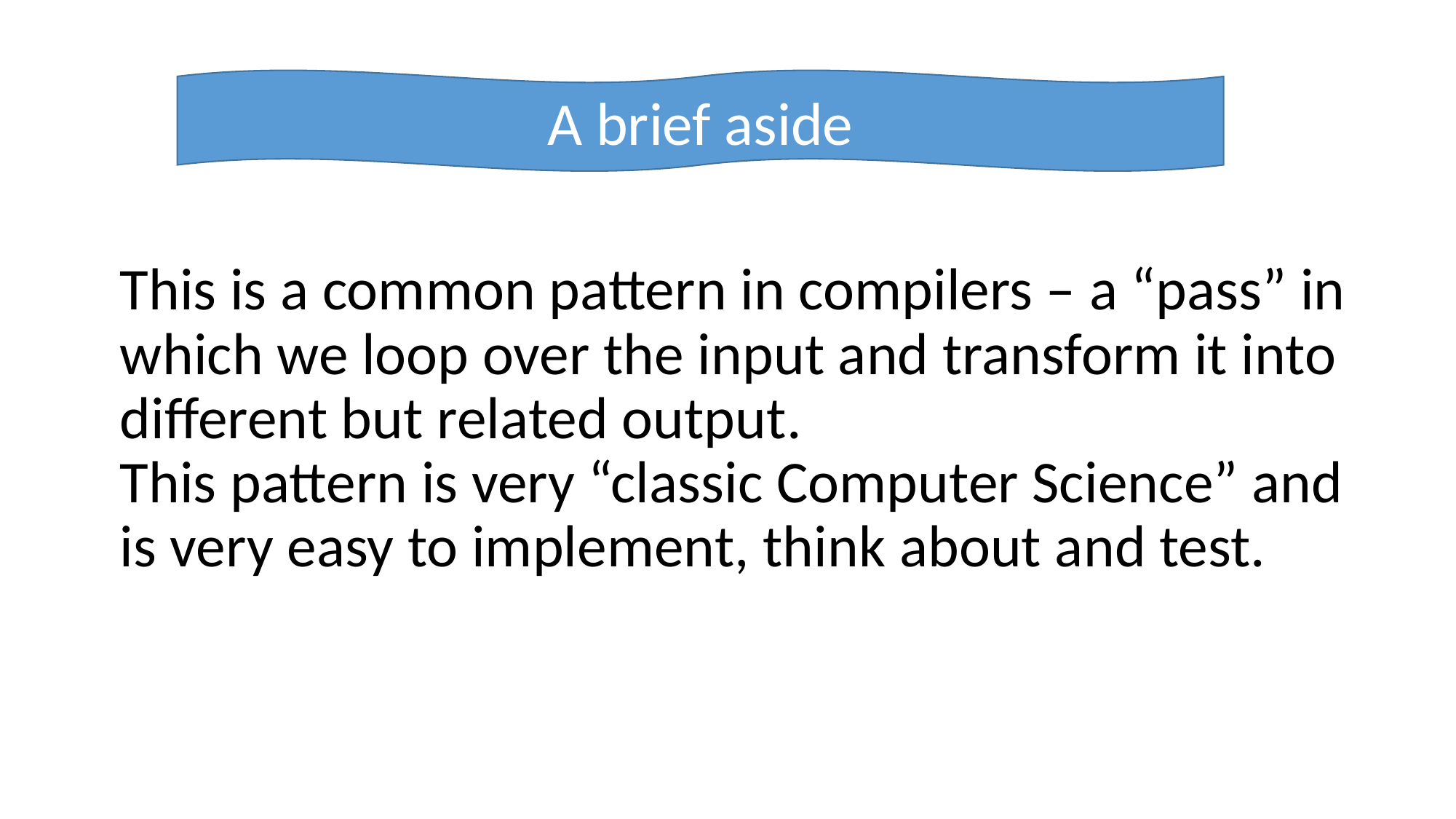

A brief aside
# This is a common pattern in compilers – a “pass” in which we loop over the input and transform it into different but related output. This pattern is very “classic Computer Science” and is very easy to implement, think about and test.